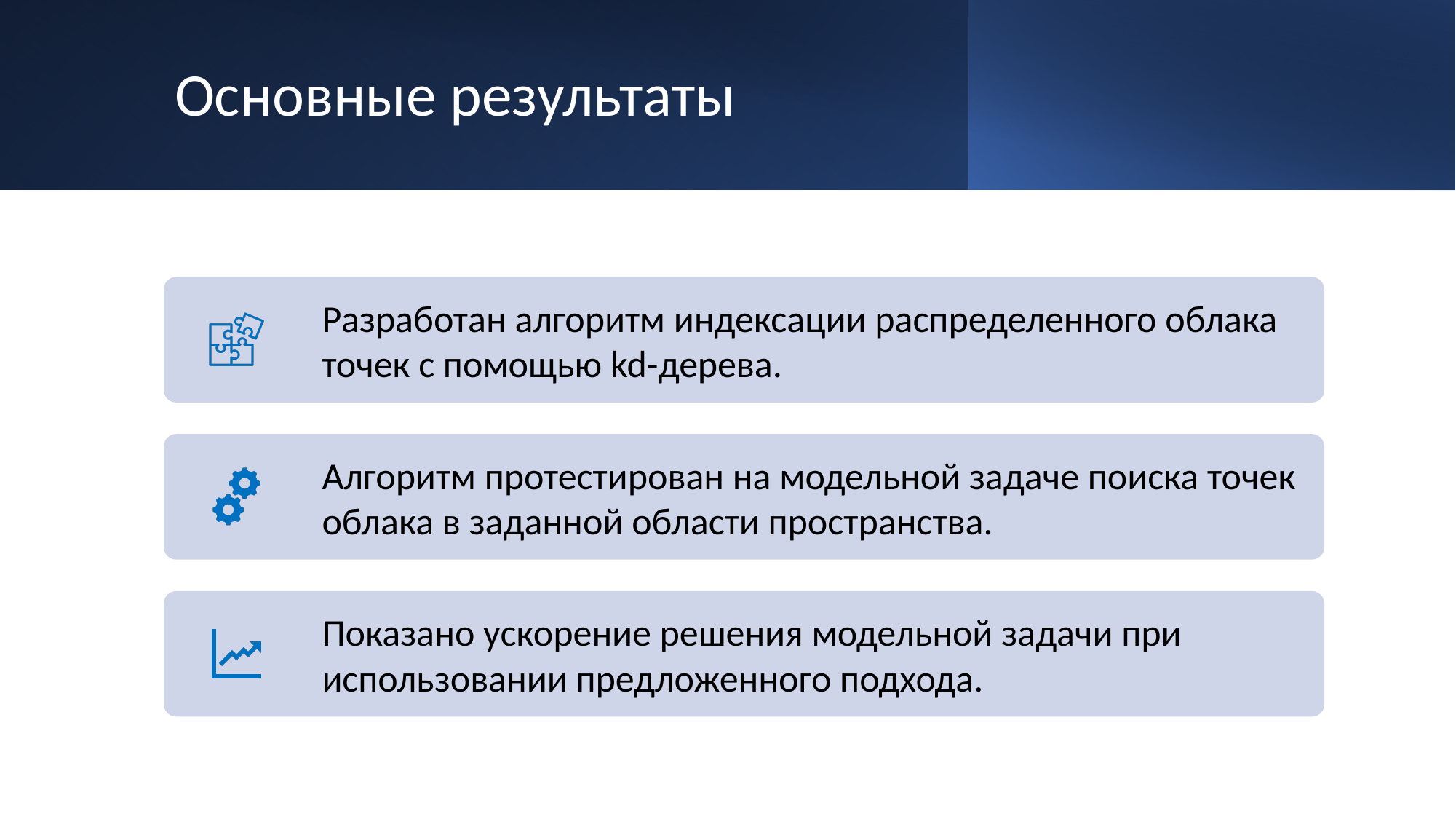

# Основные результаты
Разработан алгоритм индексации распределенного облака точек с помощью kd-дерева.
Алгоритм протестирован на модельной задаче поиска точек облака в заданной области пространства.
Показано ускорение решения модельной задачи при использовании предложенного подхода.